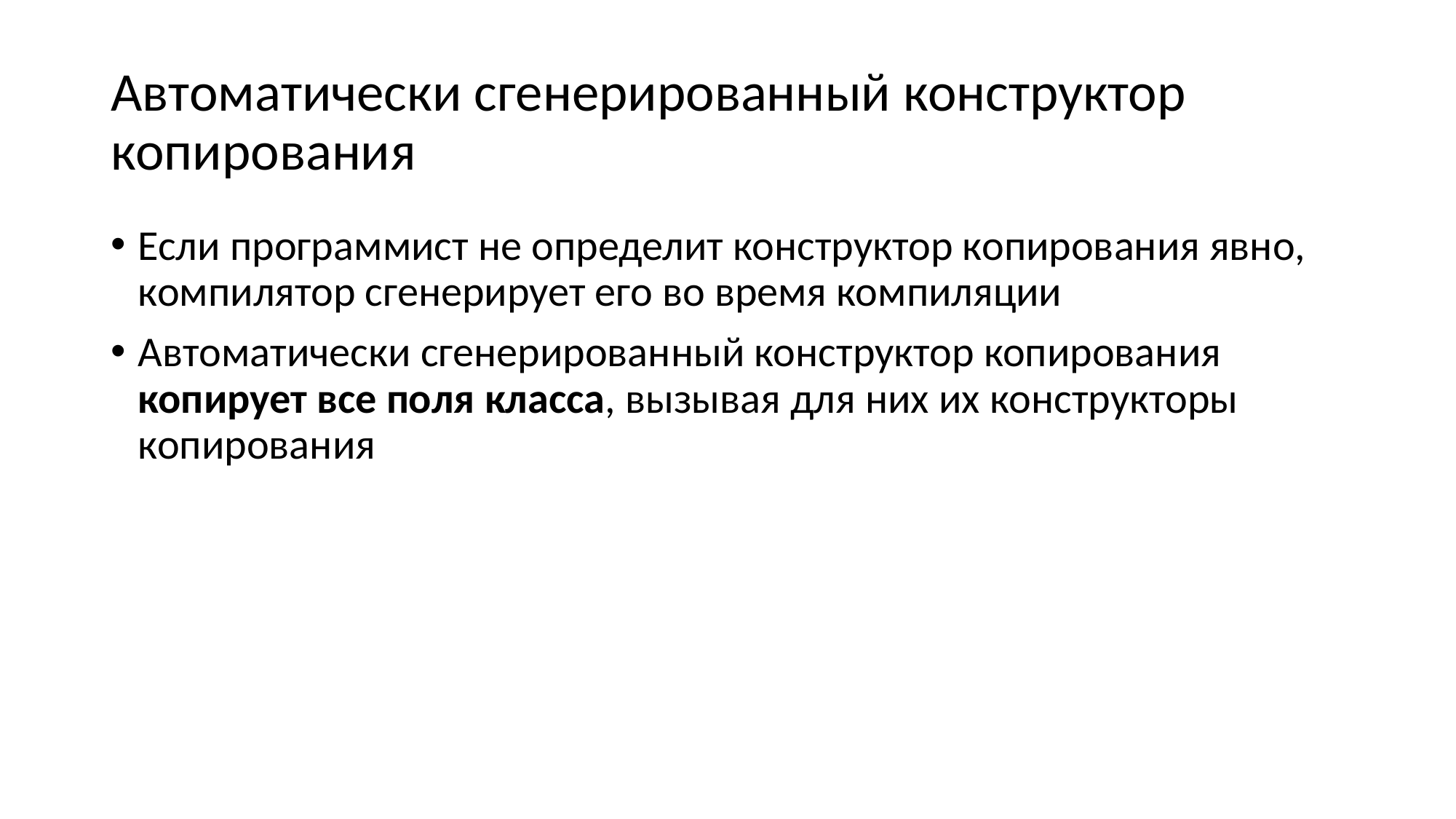

# Автоматически сгенерированный конструктор копирования
Если программист не определит конструктор копирования явно, компилятор сгенерирует его во время компиляции
Автоматически сгенерированный конструктор копирования копирует все поля класса, вызывая для них их конструкторы копирования